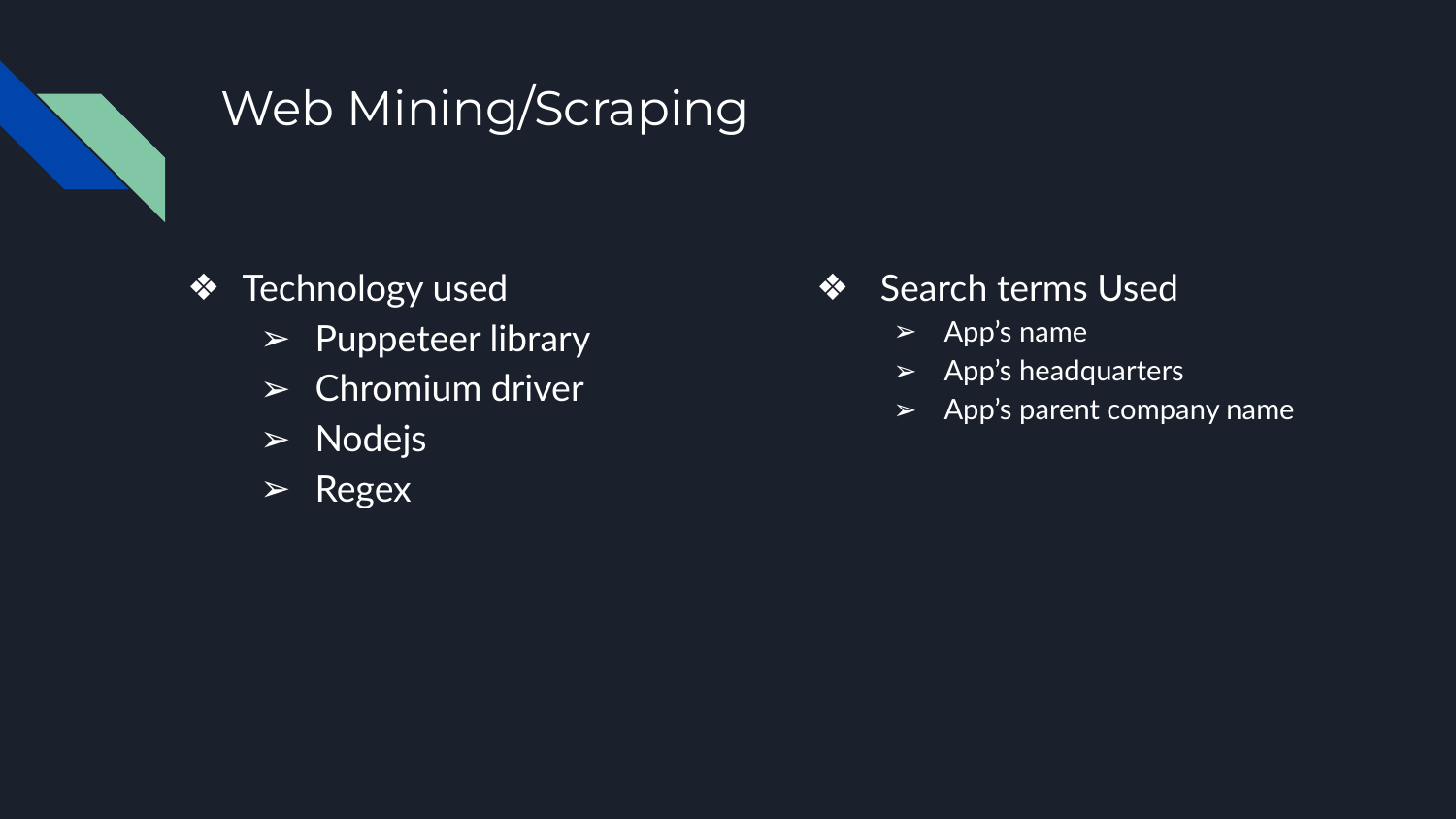

# Web Mining/Scraping
Technology used
Puppeteer library
Chromium driver
Nodejs
Regex
 Search terms Used
App’s name
App’s headquarters
App’s parent company name